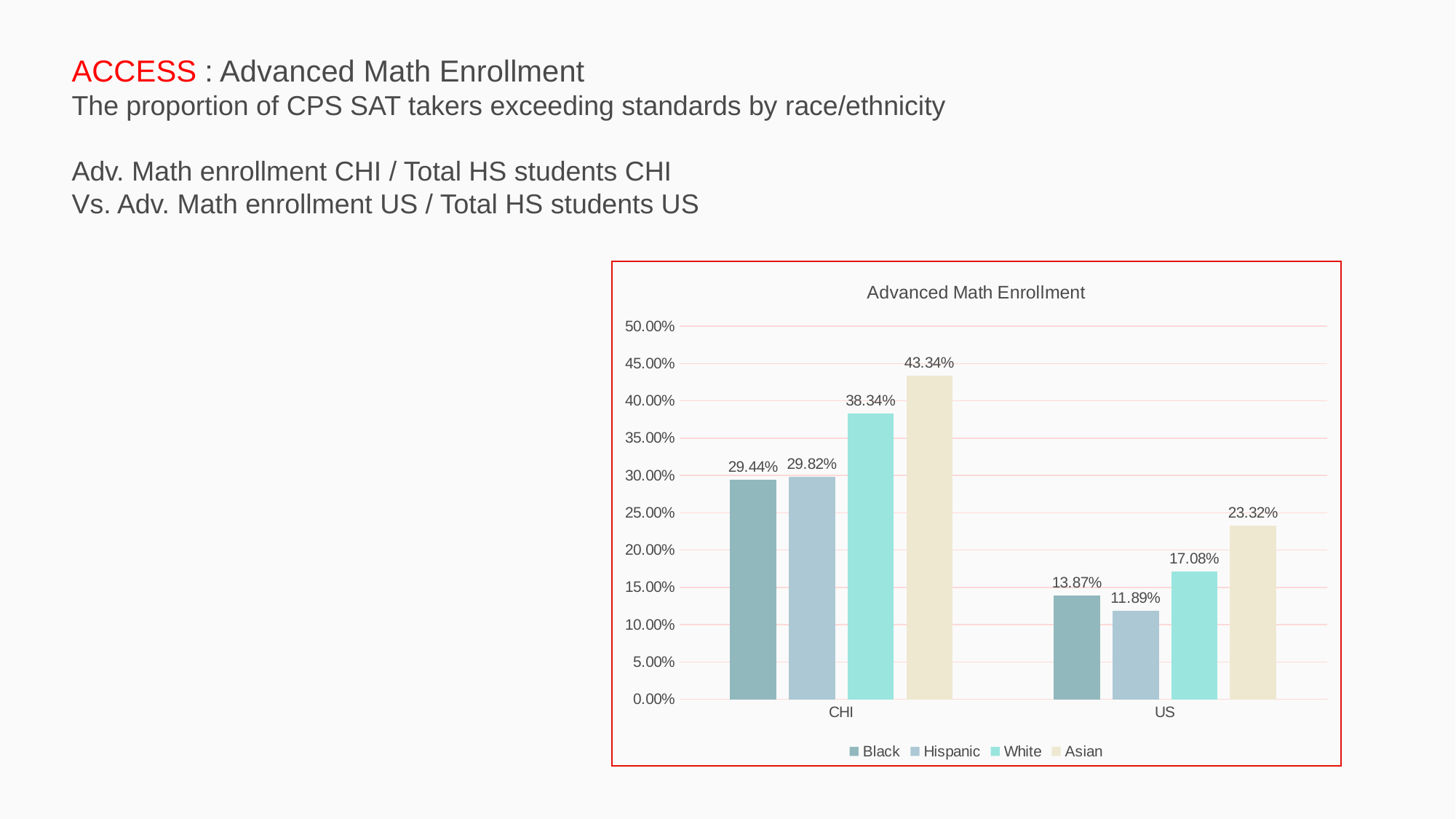

ACCESS : Advanced Math Enrollment
The proportion of CPS SAT takers exceeding standards by race/ethnicity

Adv. Math enrollment CHI / Total HS students CHI
Vs. Adv. Math enrollment US / Total HS students US

### Chart: Advanced Math Enrollment

| Category | Black | Hispanic | White | Asian |
|---|---|---|---|---|
| CHI | 0.2943848614359057 | 0.29817677832435385 | 0.38338132455779517 | 0.4333646175504458 |
| US | 0.13866845158411423 | 0.11886336727444945 | 0.17079045643153526 | 0.23315714285714287 |